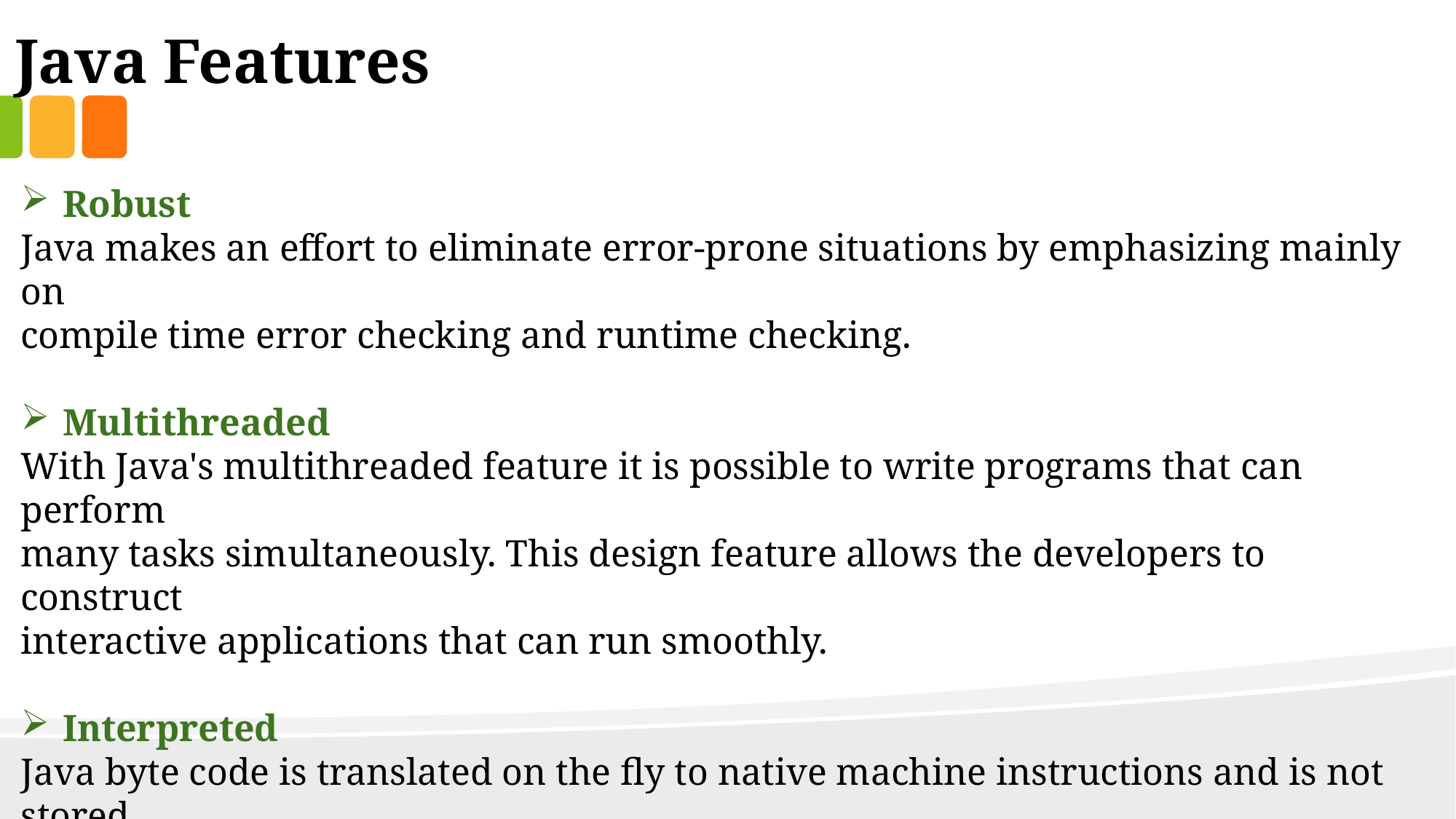

Java Features
Robust
Java makes an effort to eliminate error-prone situations by emphasizing mainly on
compile time error checking and runtime checking.

Multithreaded
With Java's multithreaded feature it is possible to write programs that can perform
many tasks simultaneously. This design feature allows the developers to construct
interactive applications that can run smoothly.

Interpreted
Java byte code is translated on the fly to native machine instructions and is not stored
anywhere. The development process is more rapid and analytical since the linking is an
incremental and light-weight process.